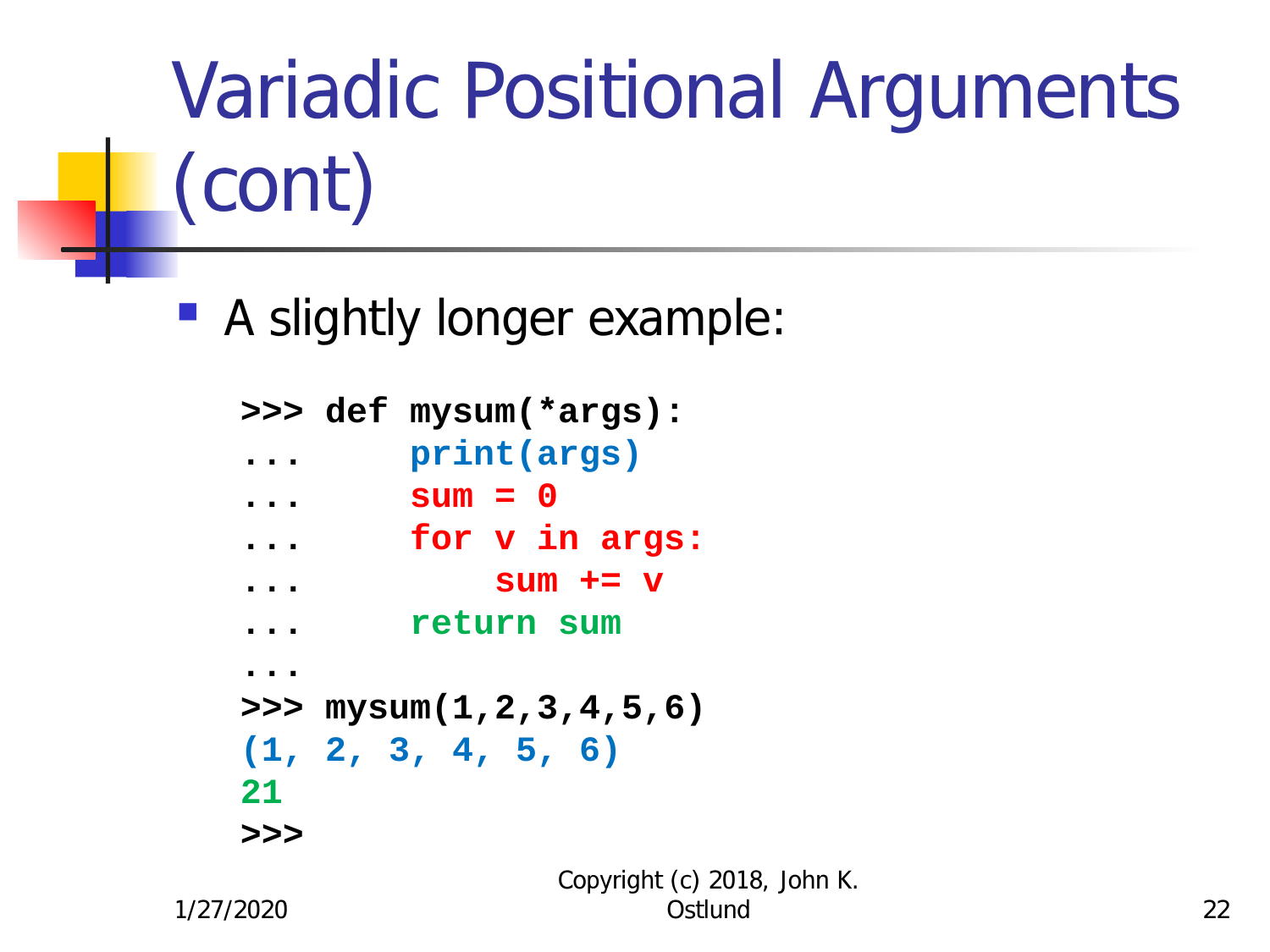

# Variadic Positional Arguments (cont)
A slightly longer example:

>>> def mysum(*args):
...     print(args)
...     sum = 0
...     for v in args:
...         sum += v
...     return sum
...
>>> mysum(1,2,3,4,5,6)
(1, 2, 3, 4, 5, 6)
21
>>>
1/27/2020
Copyright (c) 2018, John K. Ostlund
22